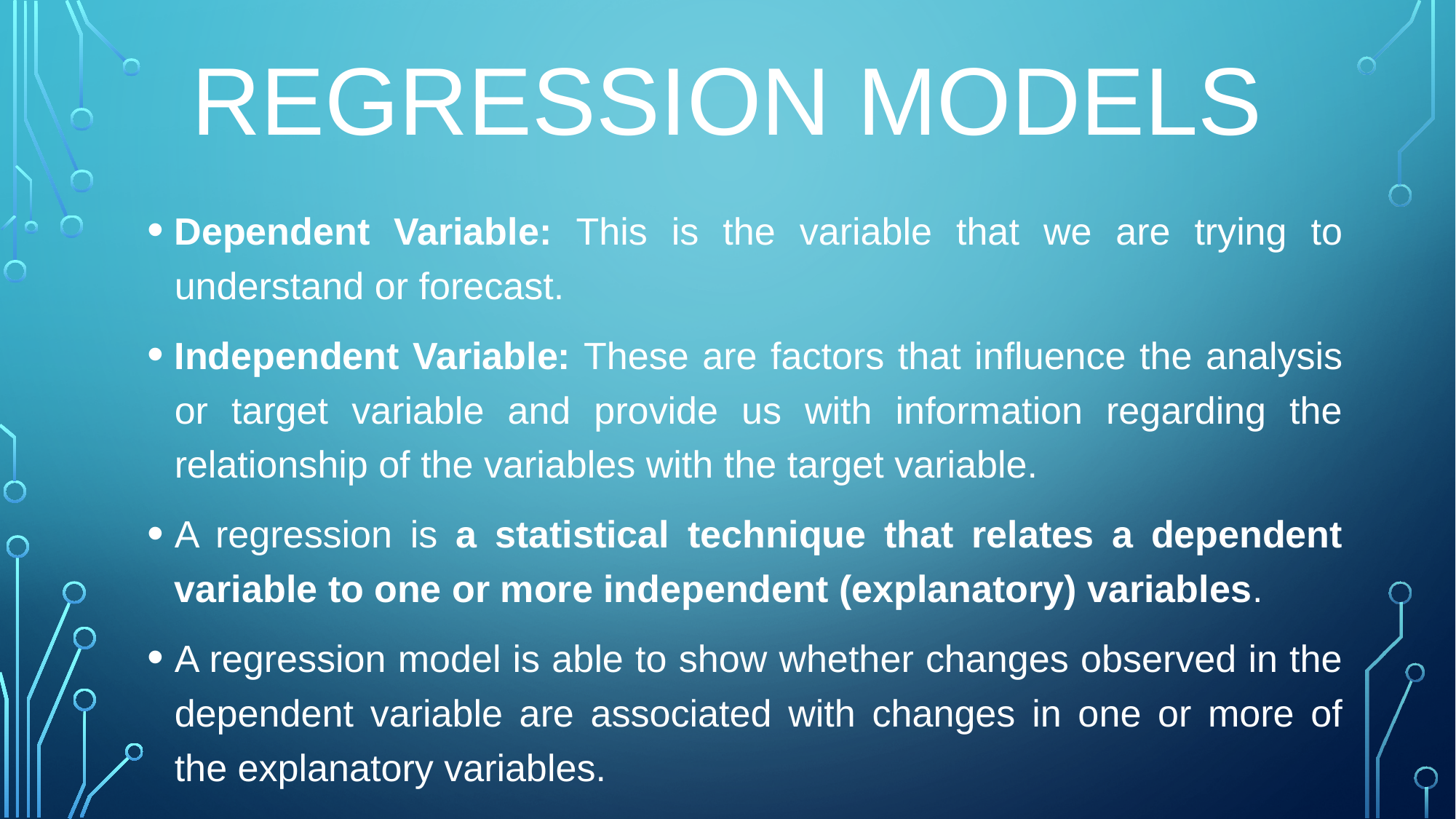

# Regression Models
Dependent Variable: This is the variable that we are trying to understand or forecast.
Independent Variable: These are factors that influence the analysis or target variable and provide us with information regarding the relationship of the variables with the target variable.
A regression is a statistical technique that relates a dependent variable to one or more independent (explanatory) variables.
A regression model is able to show whether changes observed in the dependent variable are associated with changes in one or more of the explanatory variables.